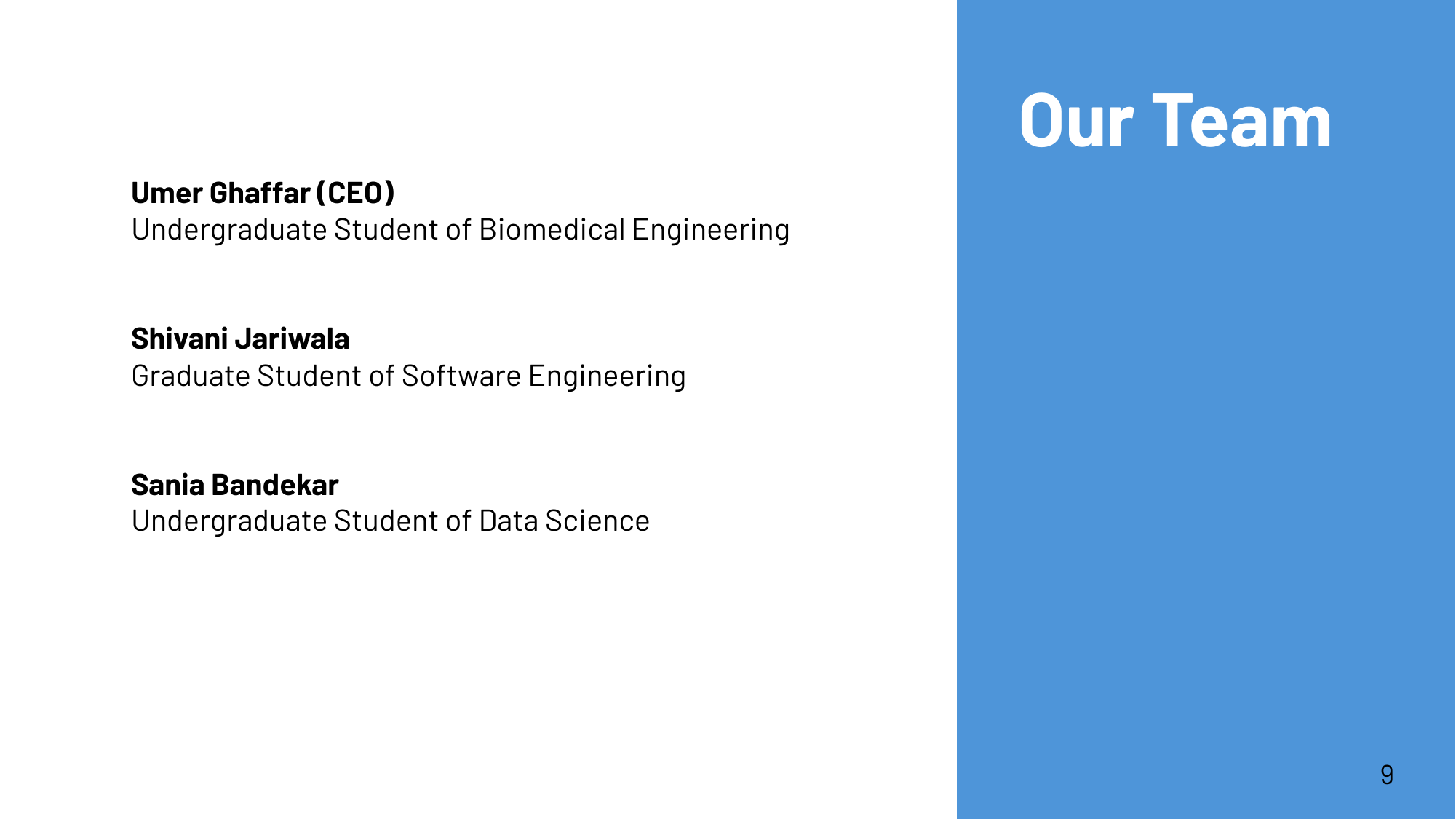

Our Team
Umer Ghaffar (CEO)
Undergraduate Student of Biomedical Engineering

Shivani Jariwala
Graduate Student of Software Engineering

Sania Bandekar
Undergraduate Student of Data Science
9